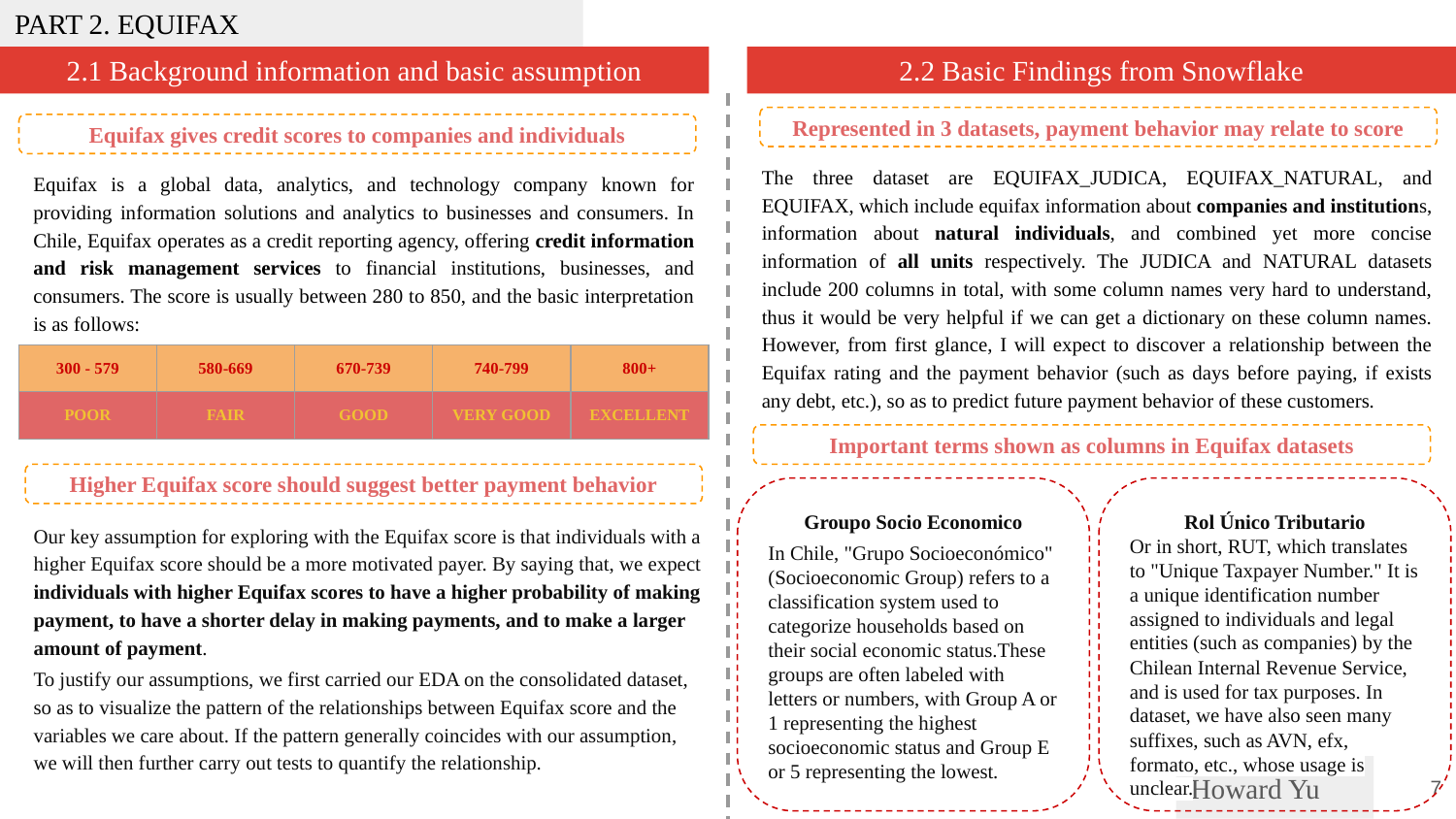

PART 2. EQUIFAX
2.1 Background information and basic assumption
2.2 Basic Findings from Snowflake
Represented in 3 datasets, payment behavior may relate to score
Equifax gives credit scores to companies and individuals
The three dataset are EQUIFAX_JUDICA, EQUIFAX_NATURAL, and EQUIFAX, which include equifax information about companies and institutions, information about natural individuals, and combined yet more concise information of all units respectively. The JUDICA and NATURAL datasets include 200 columns in total, with some column names very hard to understand, thus it would be very helpful if we can get a dictionary on these column names. However, from first glance, I will expect to discover a relationship between the Equifax rating and the payment behavior (such as days before paying, if exists any debt, etc.), so as to predict future payment behavior of these customers.
Equifax is a global data, analytics, and technology company known for providing information solutions and analytics to businesses and consumers. In Chile, Equifax operates as a credit reporting agency, offering credit information and risk management services to financial institutions, businesses, and consumers. The score is usually between 280 to 850, and the basic interpretation is as follows:
| 300 - 579 | 580-669 | 670-739 | 740-799 | 800+ |
| --- | --- | --- | --- | --- |
| POOR | FAIR | GOOD | VERY GOOD | EXCELLENT |
Important terms shown as columns in Equifax datasets
Higher Equifax score should suggest better payment behavior
Groupo Socio Economico

In Chile, "Grupo Socioeconómico" (Socioeconomic Group) refers to a classification system used to categorize households based on their social economic status.These groups are often labeled with letters or numbers, with Group A or 1 representing the highest socioeconomic status and Group E or 5 representing the lowest.
Rol Único Tributario
Or in short, RUT, which translates to "Unique Taxpayer Number." It is a unique identification number assigned to individuals and legal entities (such as companies) by the Chilean Internal Revenue Service, and is used for tax purposes. In dataset, we have also seen many suffixes, such as AVN, efx, formato, etc., whose usage is unclear.
Our key assumption for exploring with the Equifax score is that individuals with a higher Equifax score should be a more motivated payer. By saying that, we expect individuals with higher Equifax scores to have a higher probability of making payment, to have a shorter delay in making payments, and to make a larger amount of payment.
To justify our assumptions, we first carried our EDA on the consolidated dataset, so as to visualize the pattern of the relationships between Equifax score and the variables we care about. If the pattern generally coincides with our assumption, we will then further carry out tests to quantify the relationship.
Howard Yu
7